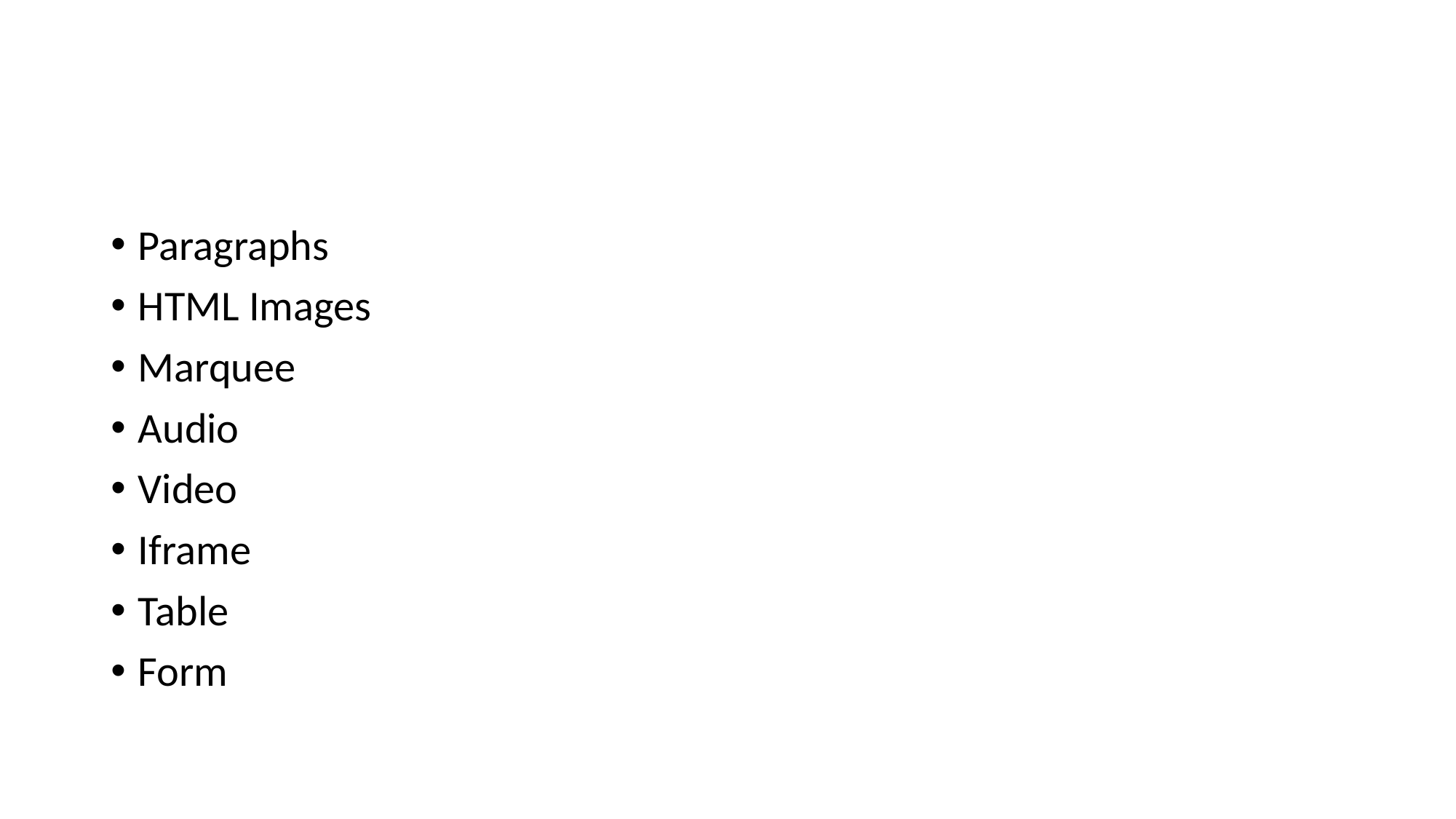

Paragraphs
HTML Images
Marquee
Audio
Video
Iframe
Table
Form